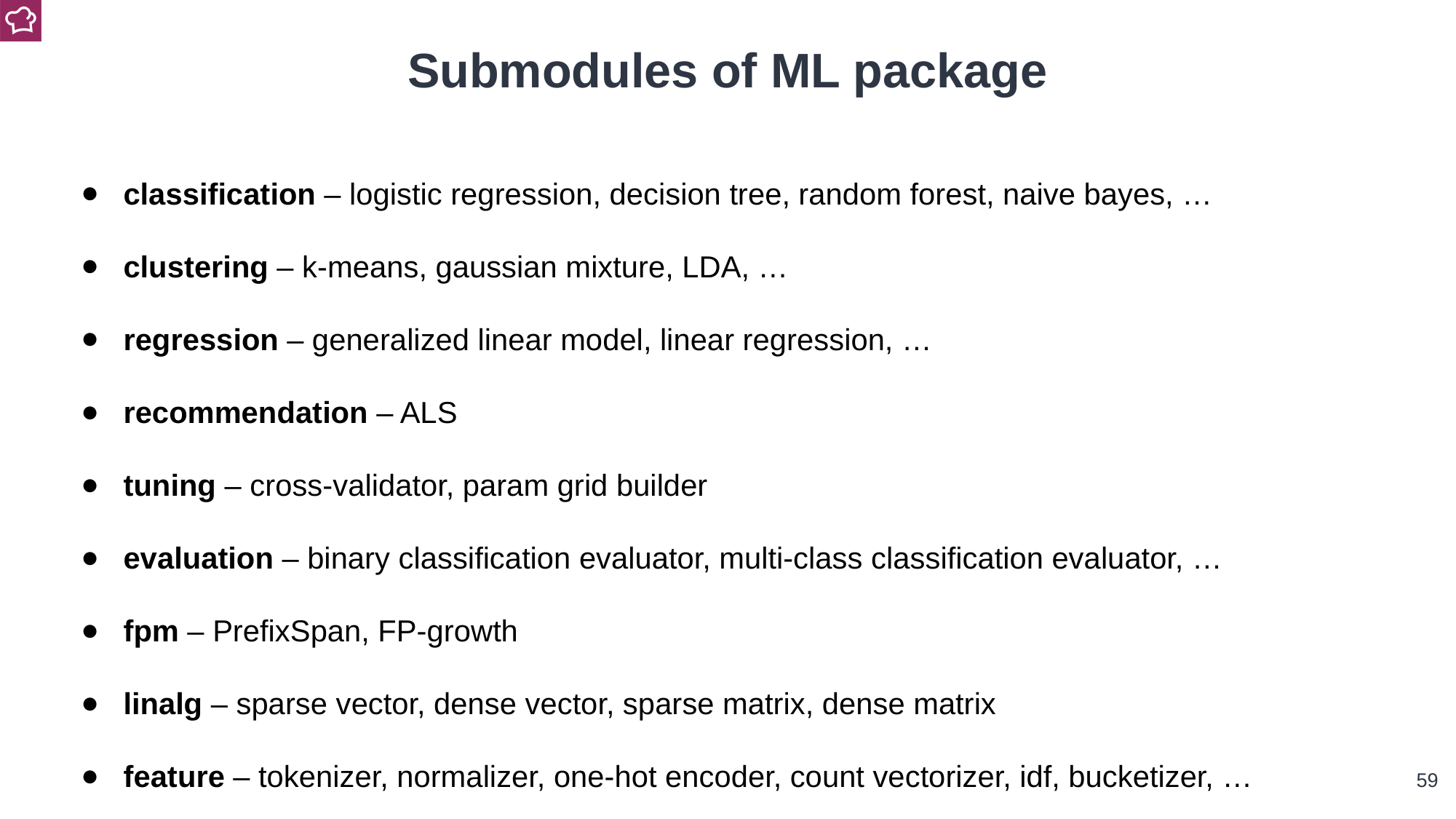

Submodules of ML package
classification – logistic regression, decision tree, random forest, naive bayes, …
clustering – k-means, gaussian mixture, LDA, …
regression – generalized linear model, linear regression, …
recommendation – ALS
tuning – cross-validator, param grid builder
evaluation – binary classification evaluator, multi-class classification evaluator, …
fpm – PrefixSpan, FP-growth
linalg – sparse vector, dense vector, sparse matrix, dense matrix
feature – tokenizer, normalizer, one-hot encoder, count vectorizer, idf, bucketizer, …
59